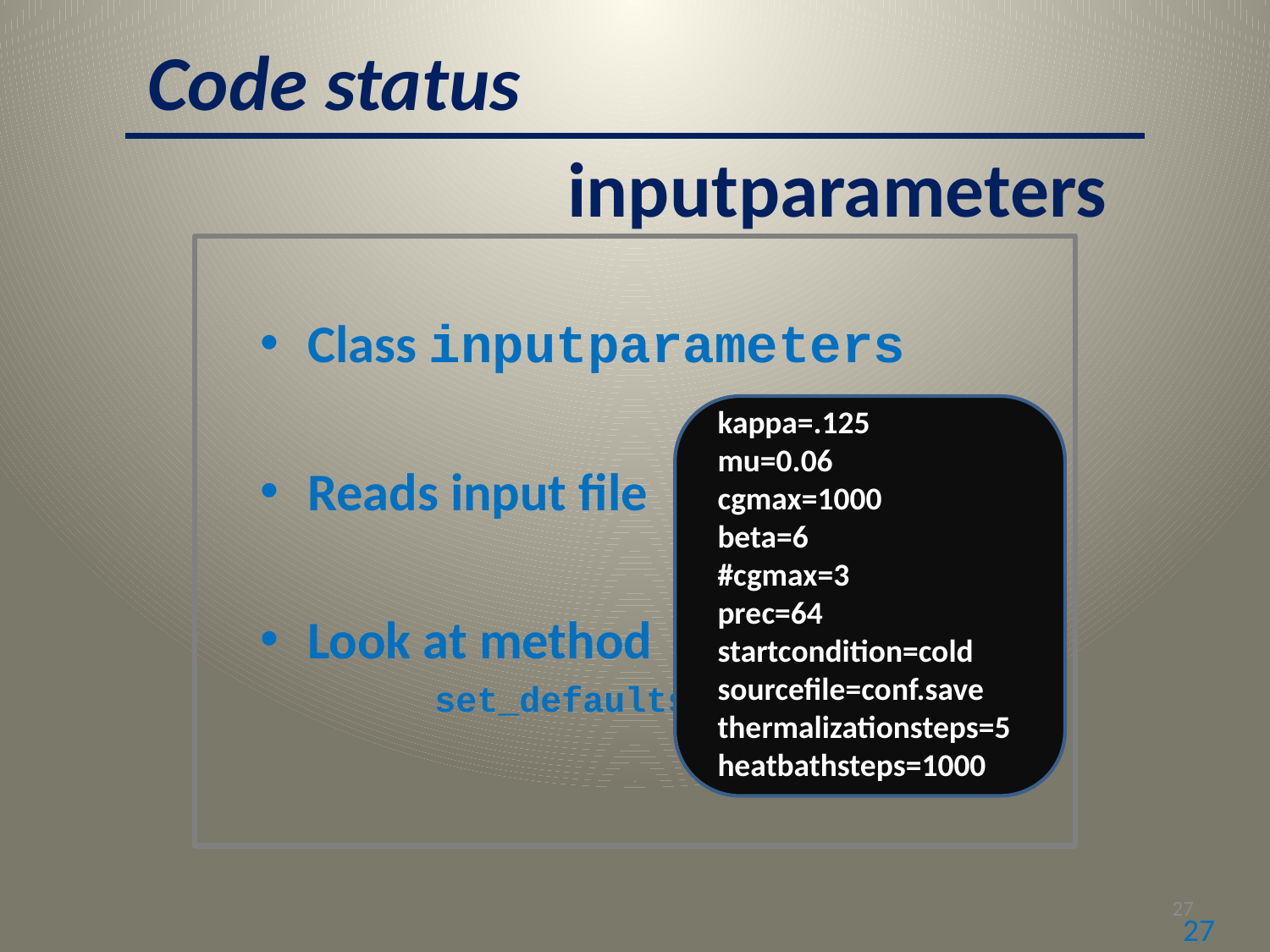

Code status
inputparameters

Class inputparameters

Reads input file

Look at method
		set_defaults()

kappa=.125
mu=0.06
cgmax=1000
beta=6
#cgmax=3
prec=64
startcondition=cold
sourcefile=conf.save
thermalizationsteps=5
heatbathsteps=1000
27
27